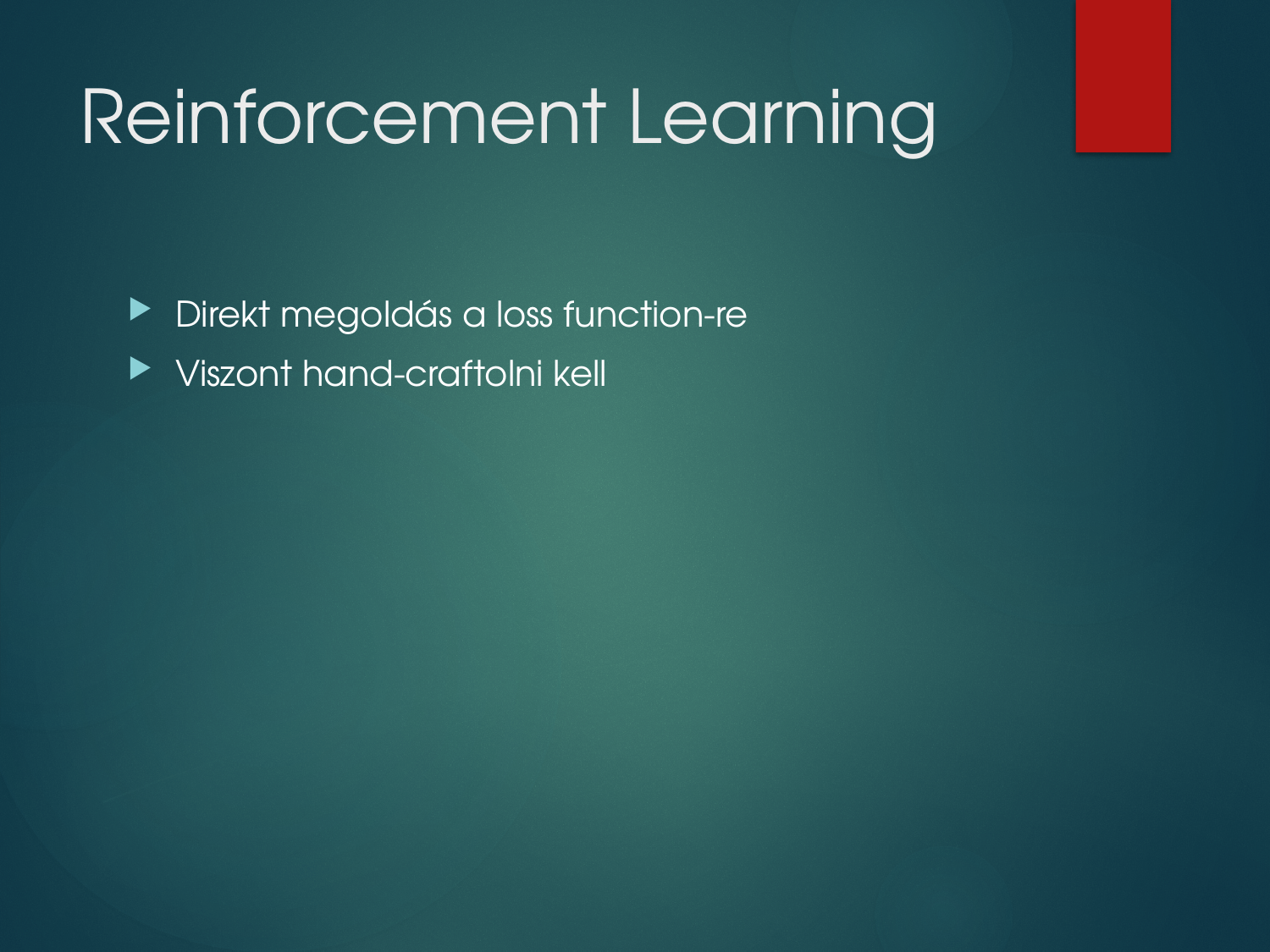

# Reinforcement Learning
Direkt megoldás a loss function-re
Viszont hand-craftolni kell